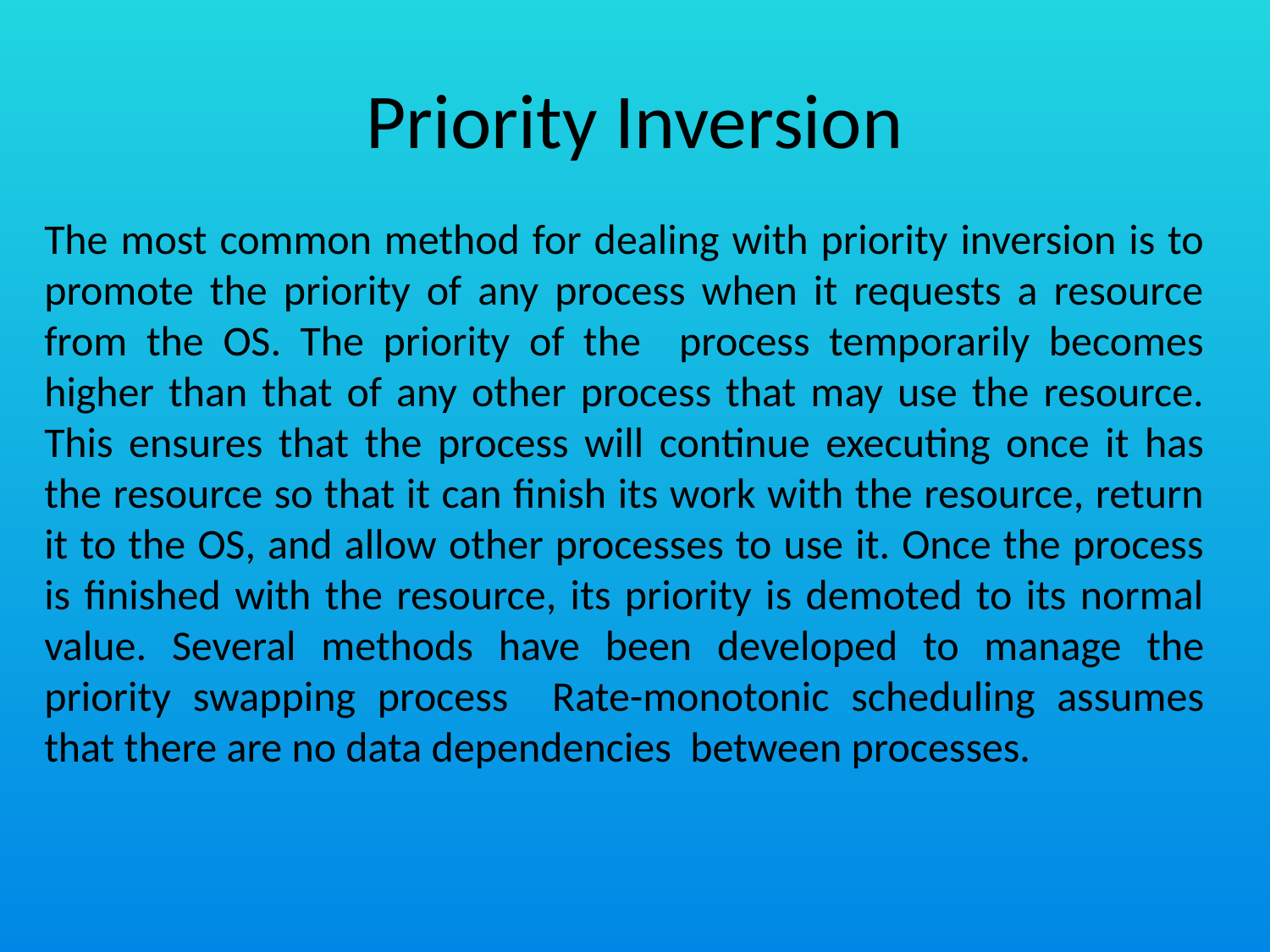

# Priority Inversion
The most common method for dealing with priority inversion is to promote the priority of any process when it requests a resource from the OS. The priority of the  process temporarily becomes higher than that of any other process that may use the resource. This ensures that the process will continue executing once it has the resource so that it can finish its work with the resource, return it to the OS, and allow other processes to use it. Once the process is finished with the resource, its priority is demoted to its normal value. Several methods have been developed to manage the priority swapping process  Rate-monotonic scheduling assumes that there are no data dependencies  between processes.